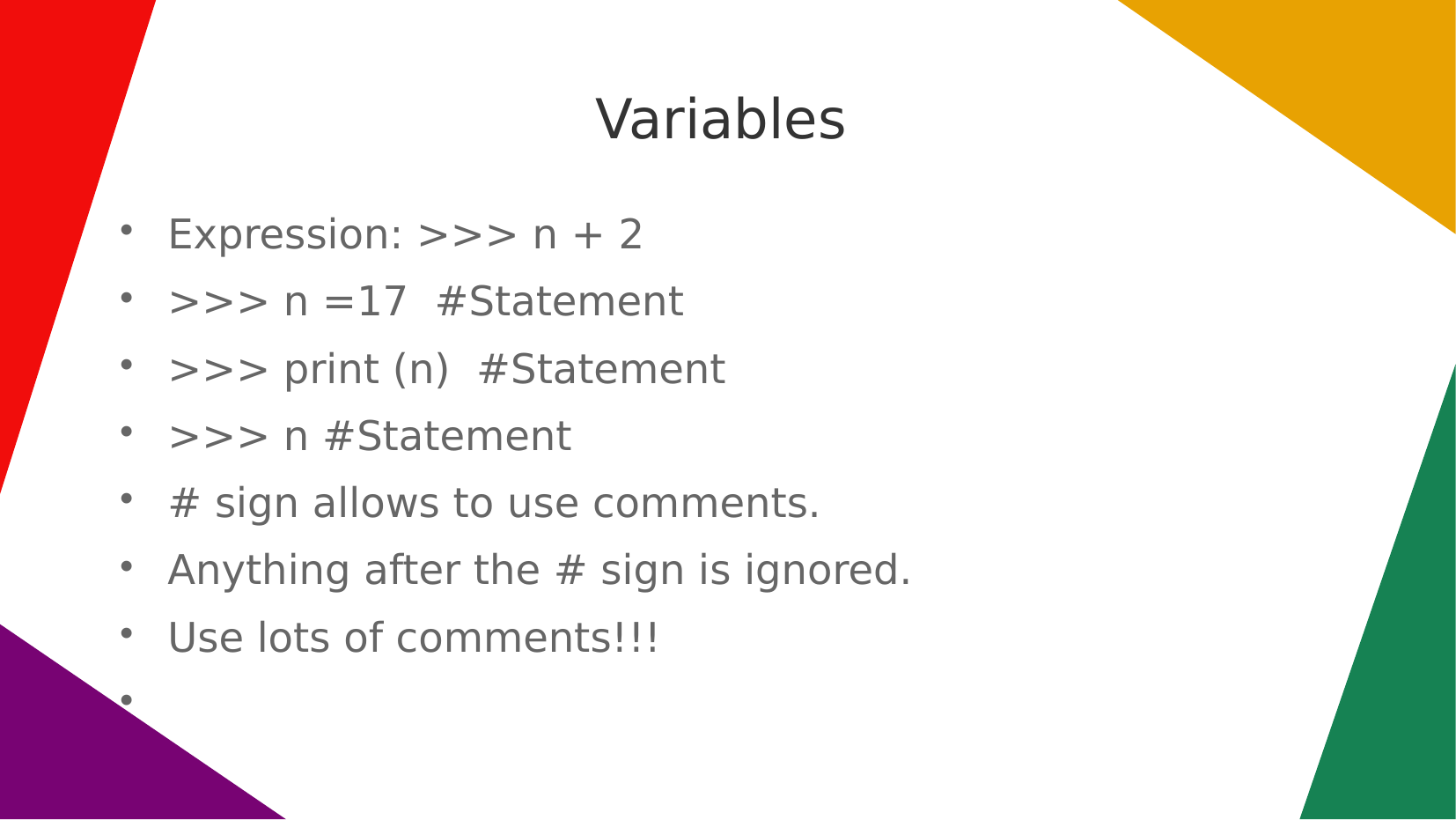

Variables
Expression: >>> n + 2
>>> n =17  #Statement
>>> print (n)  #Statement
>>> n #Statement
# sign allows to use comments.
Anything after the # sign is ignored.
Use lots of comments!!!